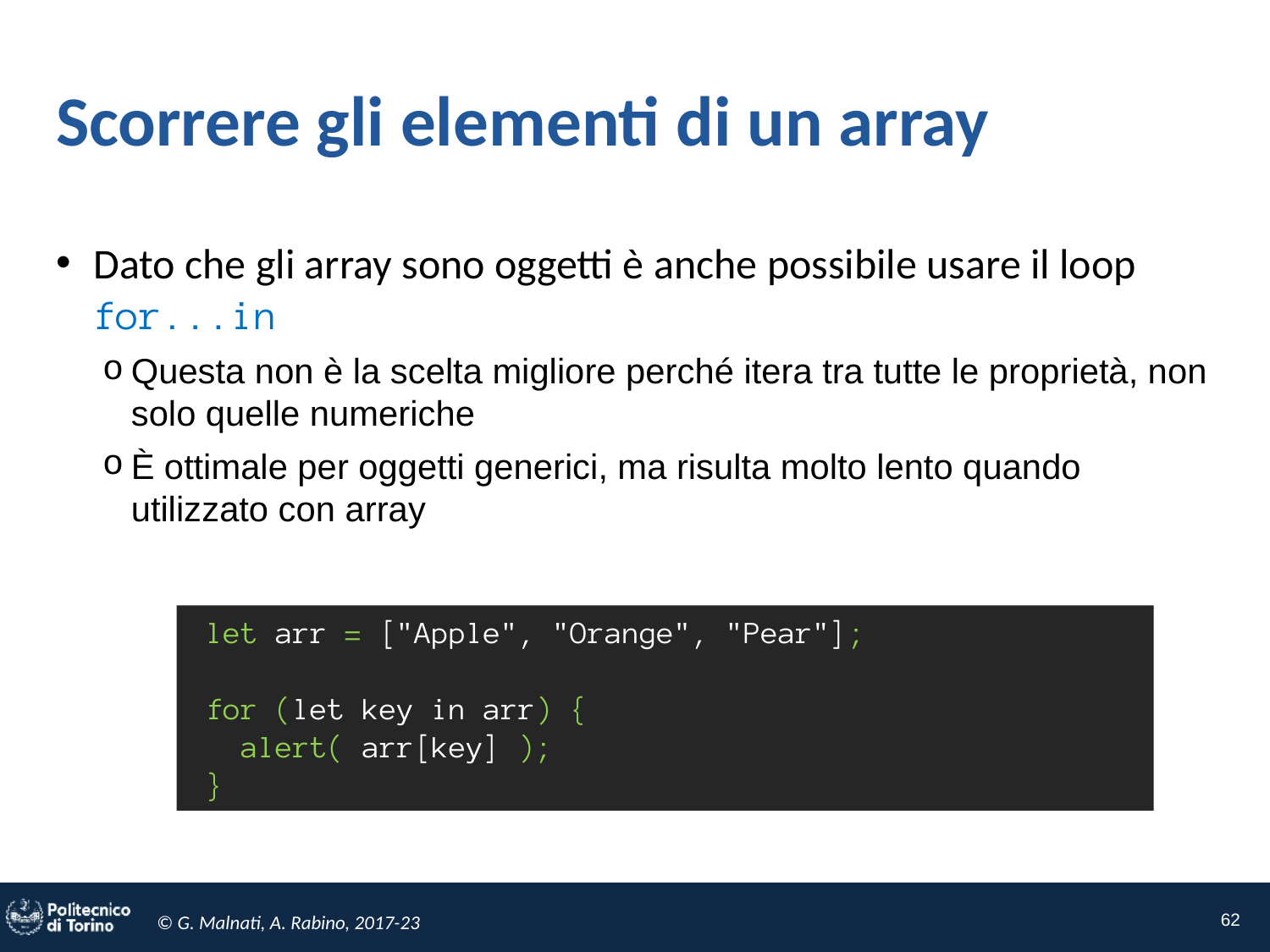

# Scorrere gli elementi di un array
Dato che gli array sono oggetti è anche possibile usare il loop for...in
Questa non è la scelta migliore perché itera tra tutte le proprietà, non solo quelle numeriche
È ottimale per oggetti generici, ma risulta molto lento quando utilizzato con array

 let arr = ["Apple", "Orange", "Pear"];

 for (let key in arr) {
   alert( arr[key] );
 }
62